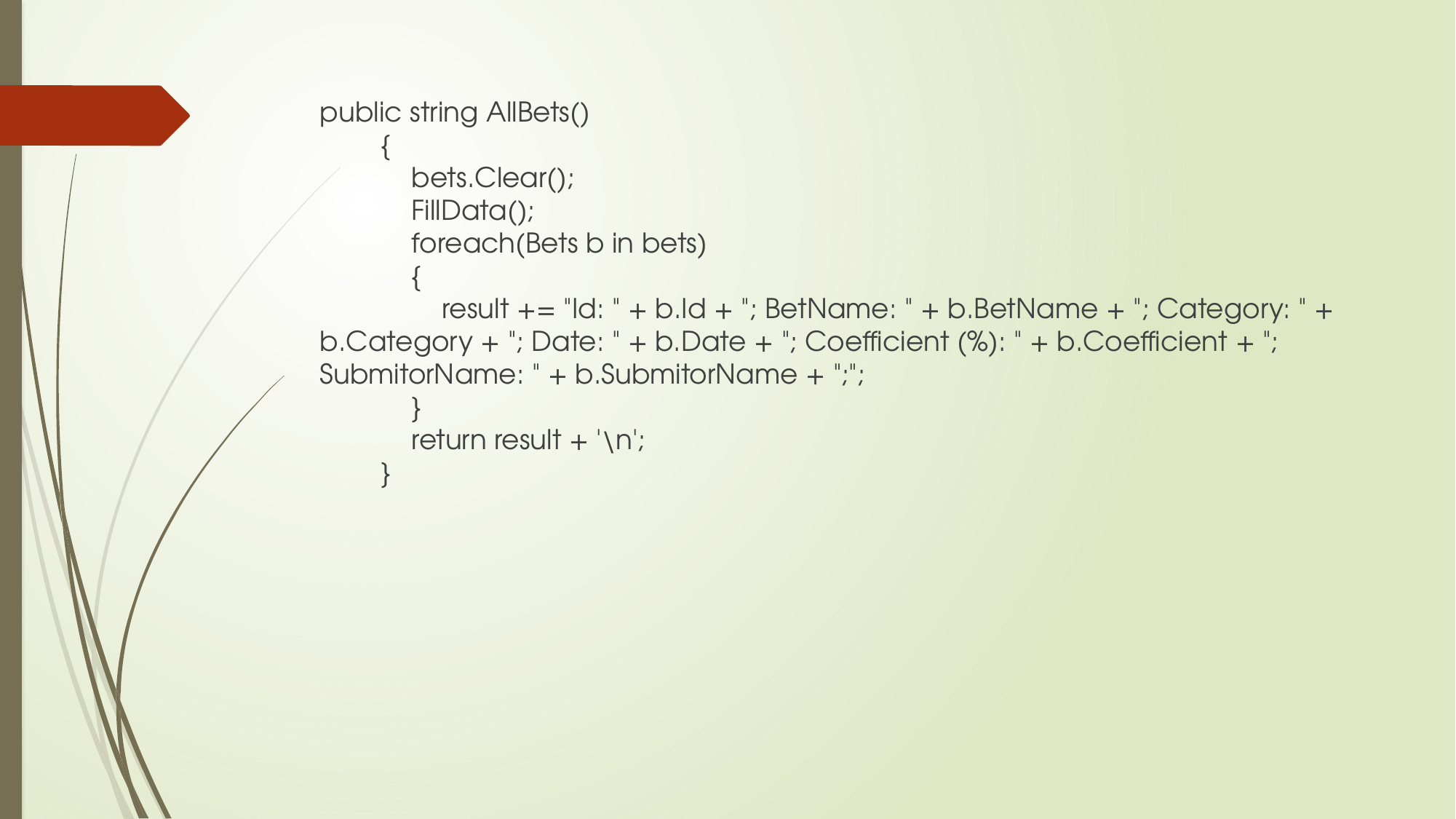

public string AllBets()
        {
            bets.Clear();
            FillData();
            foreach(Bets b in bets)
            {
                result += "Id: " + b.Id + "; BetName: " + b.BetName + "; Category: " + b.Category + "; Date: " + b.Date + "; Coefficient (%): " + b.Coefficient + "; SubmitorName: " + b.SubmitorName + ";";
            }
            return result + '\n';
        }